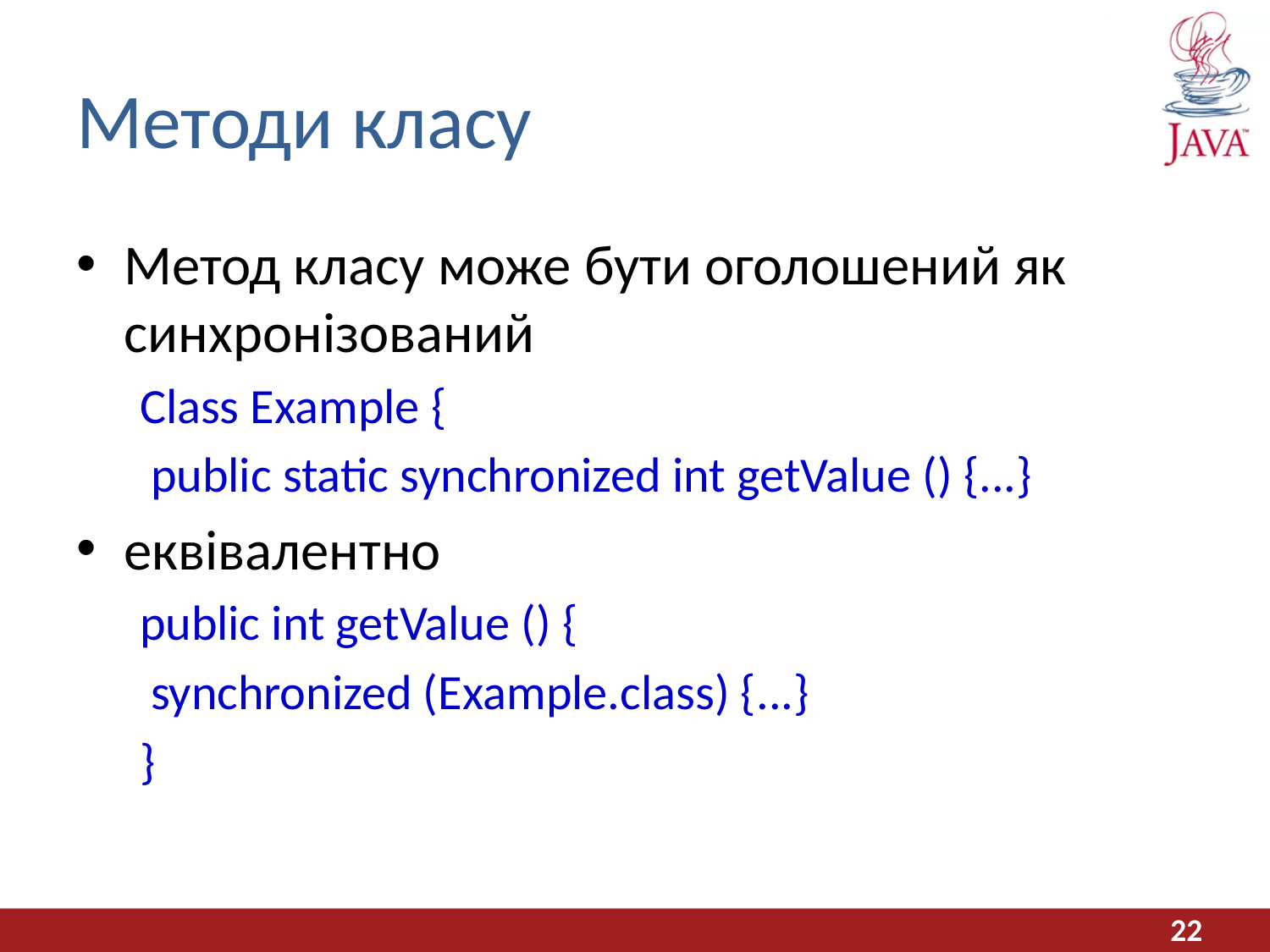

# Методи класу
Метод класу може бути оголошений як синхронізований
Class Example {
 public static synchronized int getValue () {...}
еквівалентно
public int getValue () {
 synchronized (Example.class) {...}
}